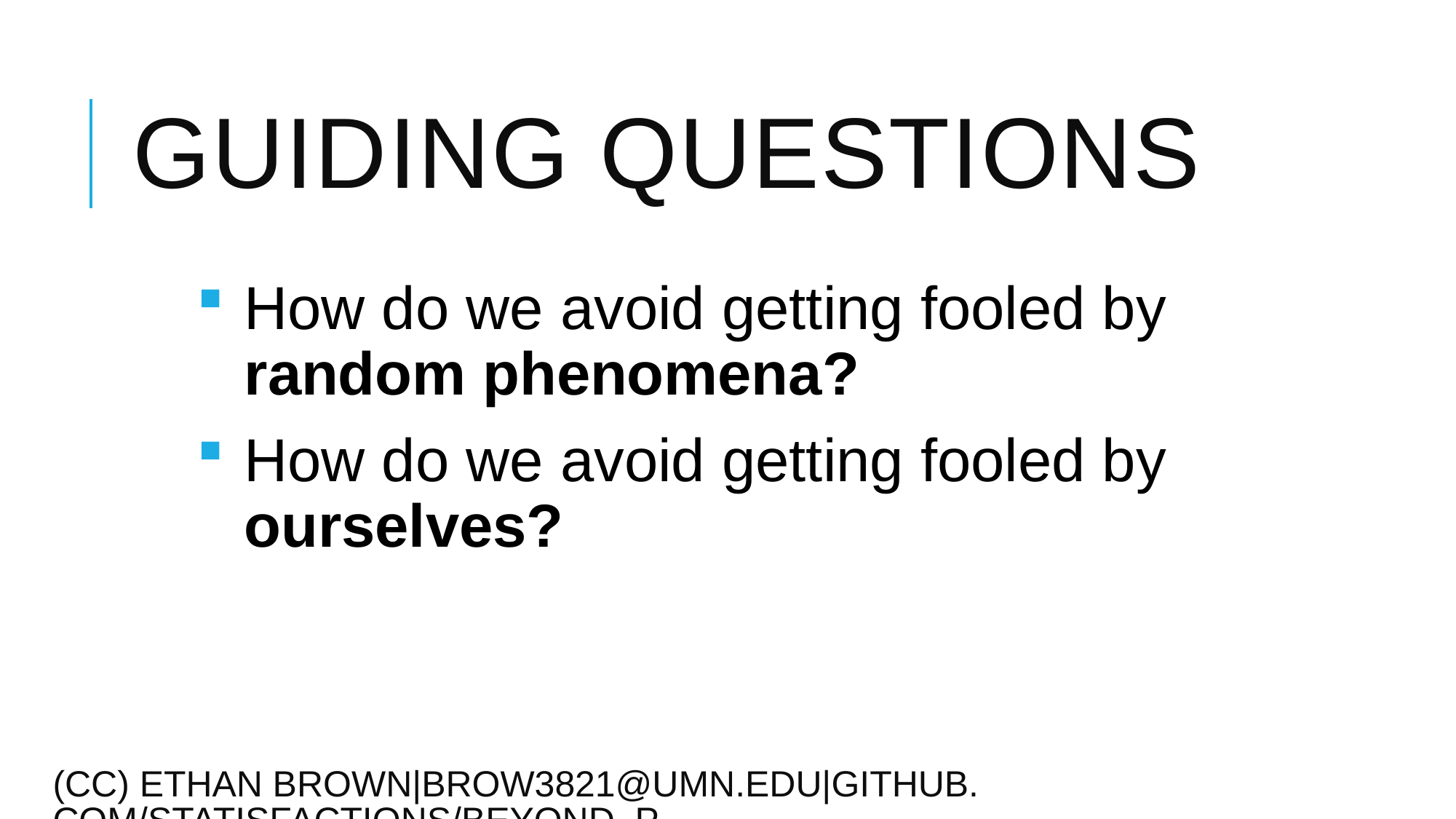

# Guiding questions
How do we avoid getting fooled by random phenomena?
How do we avoid getting fooled by ourselves?
(CC) ETHAN BROwN|brow3821@umn.edu|github.com/statisfactions/beyond_P